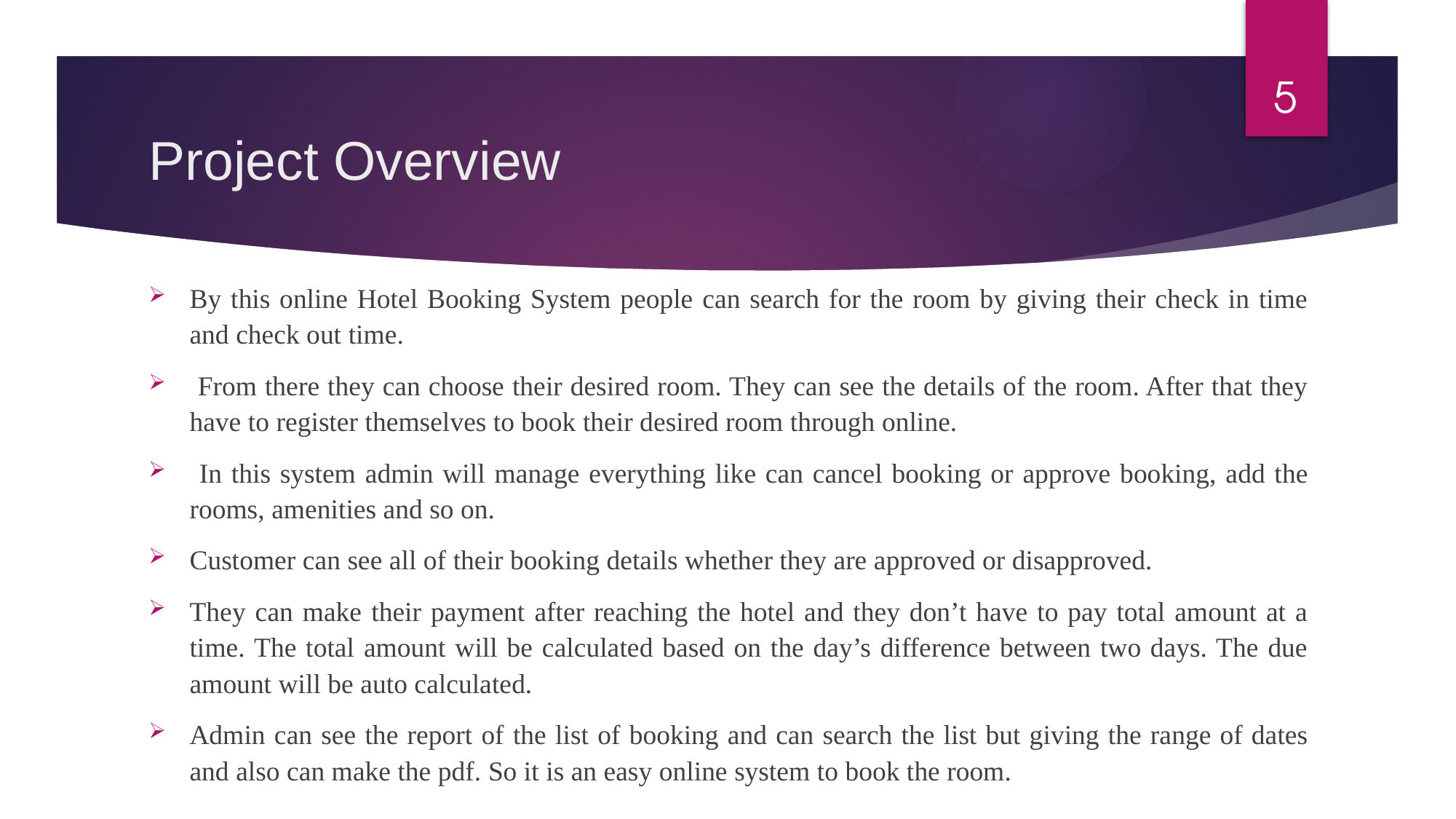

5
# Project Overview
By this online Hotel Booking System people can search for the room by giving their check in time and check out time.
 From there they can choose their desired room. They can see the details of the room. After that they have to register themselves to book their desired room through online.
 In this system admin will manage everything like can cancel booking or approve booking, add the rooms, amenities and so on.
Customer can see all of their booking details whether they are approved or disapproved.
They can make their payment after reaching the hotel and they don’t have to pay total amount at a time. The total amount will be calculated based on the day’s difference between two days. The due amount will be auto calculated.
Admin can see the report of the list of booking and can search the list but giving the range of dates and also can make the pdf. So it is an easy online system to book the room.